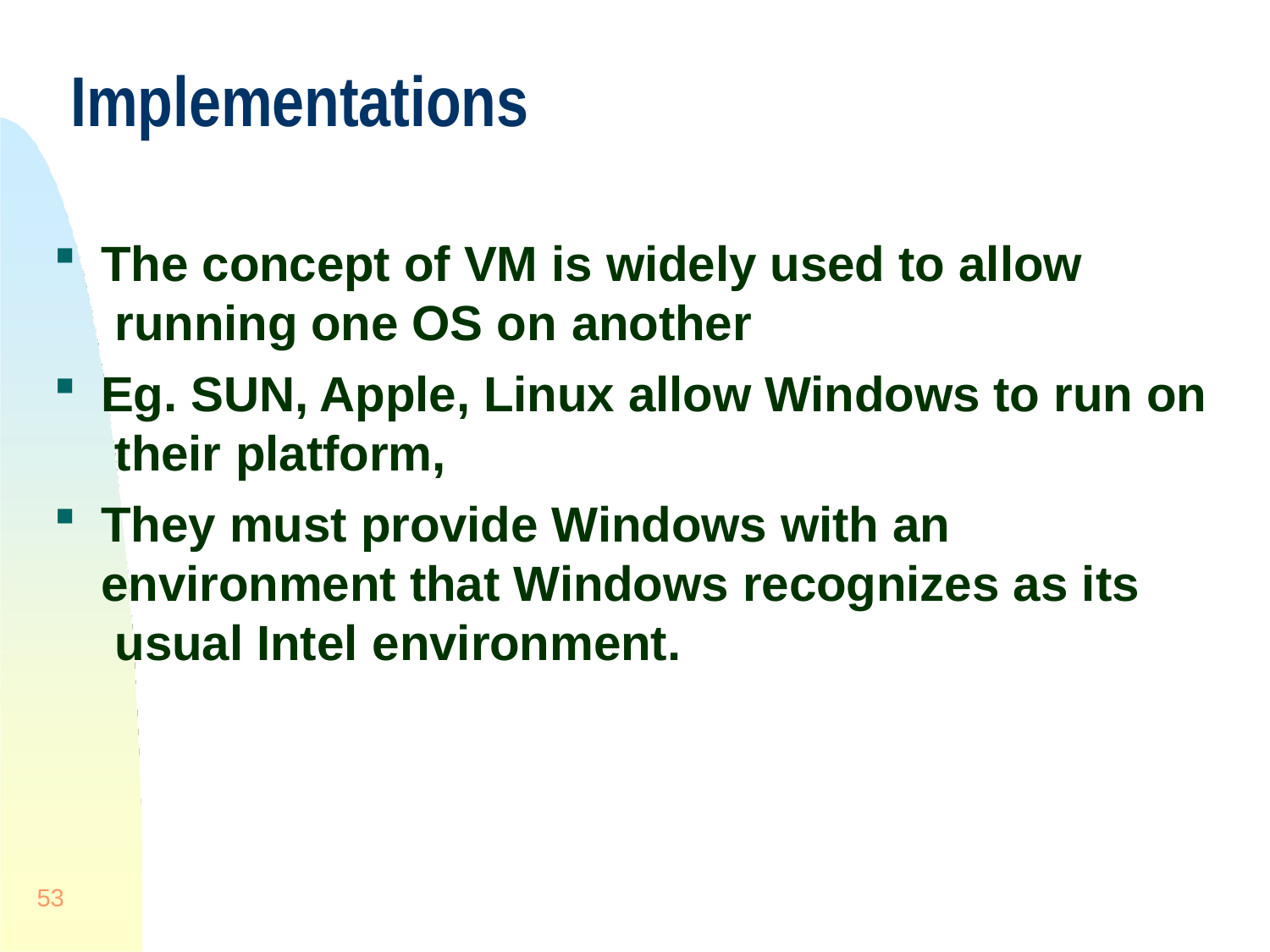

# Implementations
The concept of VM is widely used to allow  running one OS on another
Eg. SUN, Apple, Linux allow Windows to run on  their platform,
They must provide Windows with an  environment that Windows recognizes as its  usual Intel environment.
53